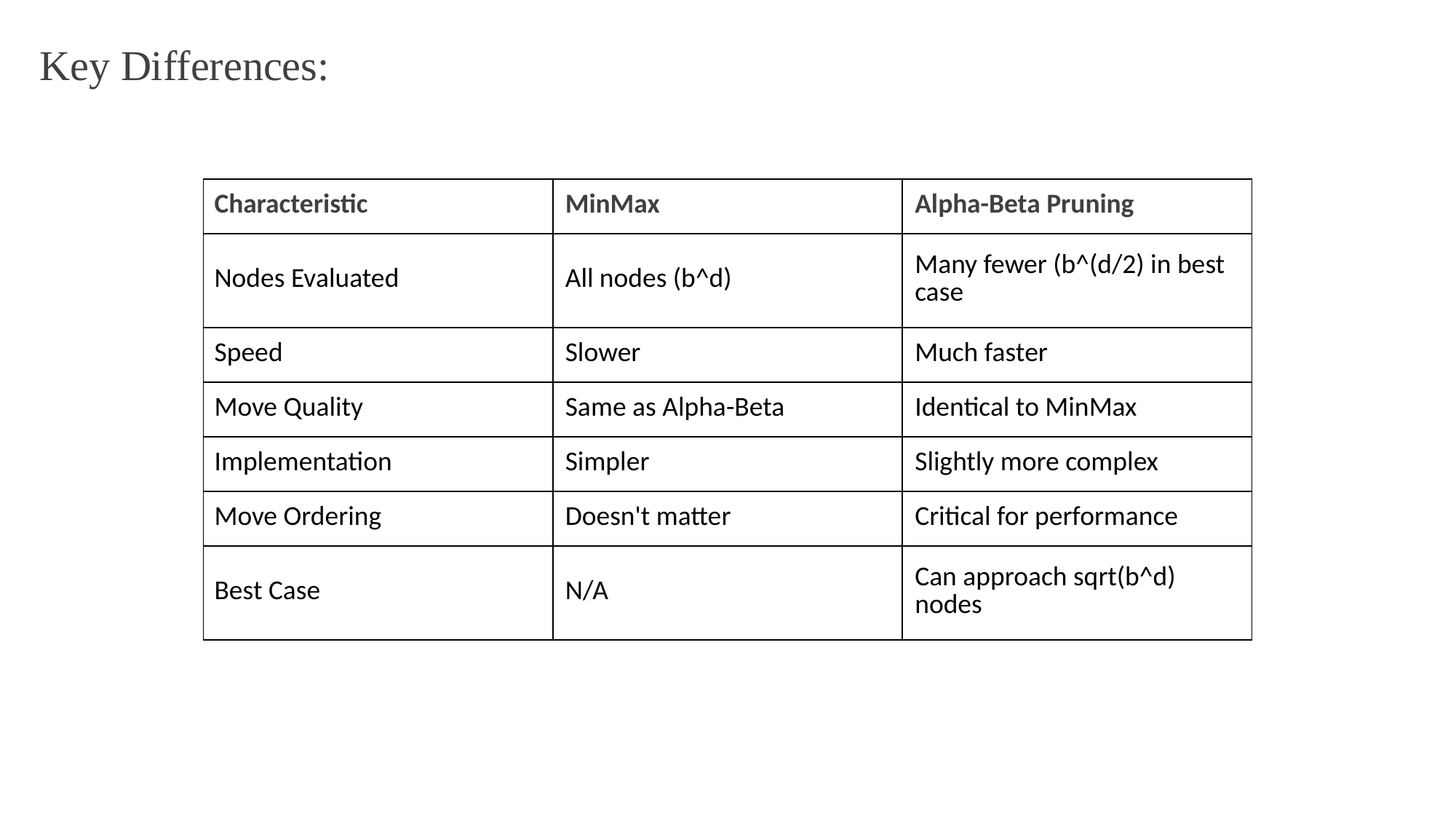

Key Differences:

| Characteristic | MinMax | Alpha-Beta Pruning |
| --- | --- | --- |
| Nodes Evaluated | All nodes (b^d) | Many fewer (b^(d/2) in best case |
| Speed | Slower | Much faster |
| Move Quality | Same as Alpha-Beta | Identical to MinMax |
| Implementation | Simpler | Slightly more complex |
| Move Ordering | Doesn't matter | Critical for performance |
| Best Case | N/A | Can approach sqrt(b^d) nodes |